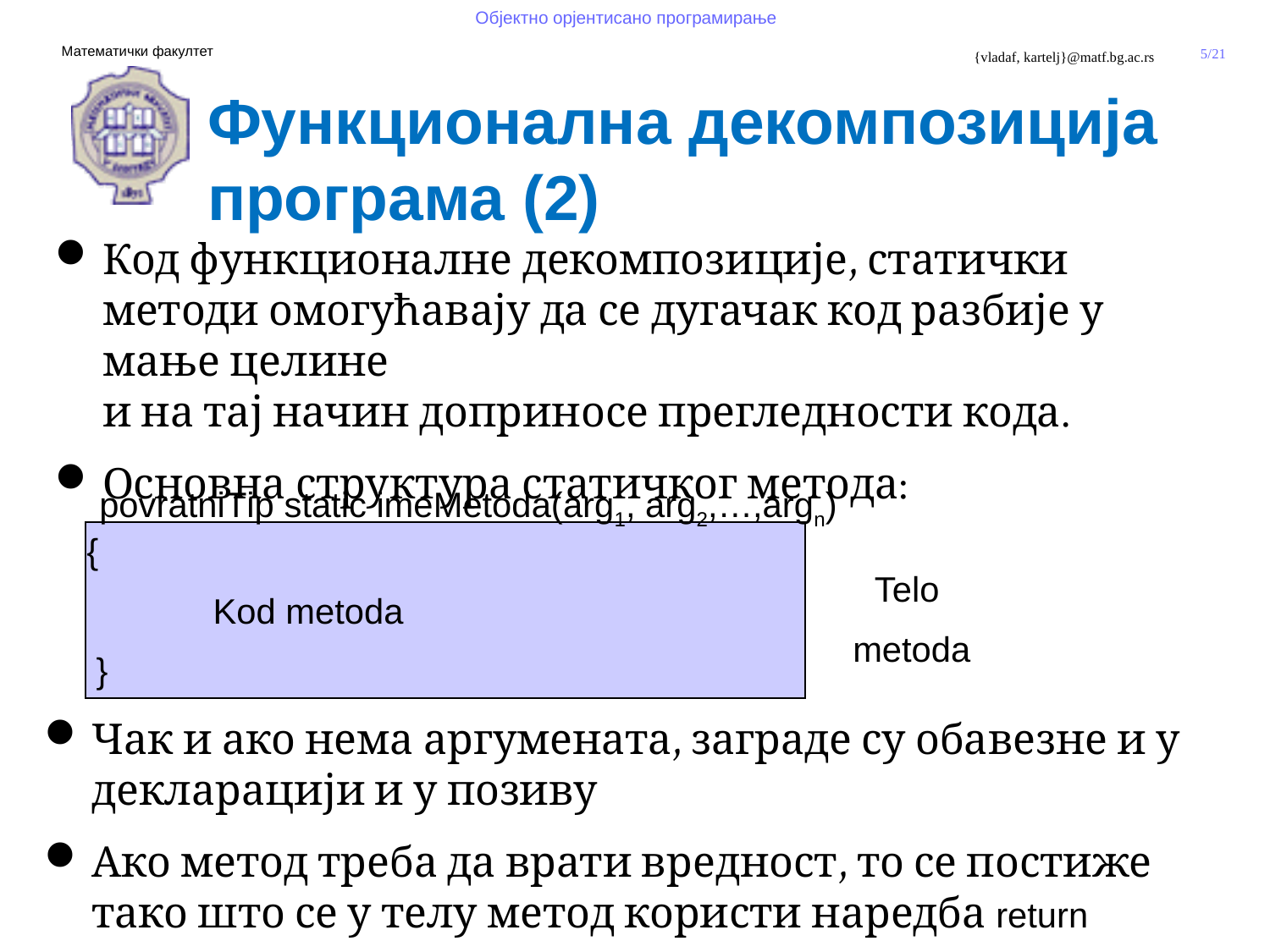

Функционална декомпозиција програма (2)
Код функционалне декомпозиције, статички методи омогућавају да се дугачак код разбије у мање целине
и на тај начин доприносе прегледности кода.
Основна структура статичког метода:
povratniТip static imeMetoda(arg1, arg2,…,argn)
{
             Kod metoda
 }

Telo
metoda
Чак и ако нема аргумената, заграде су обавезне и у декларацији и у позиву
Ако метод треба да врати вредност, то се постиже тако што се у телу метод користи наредба return